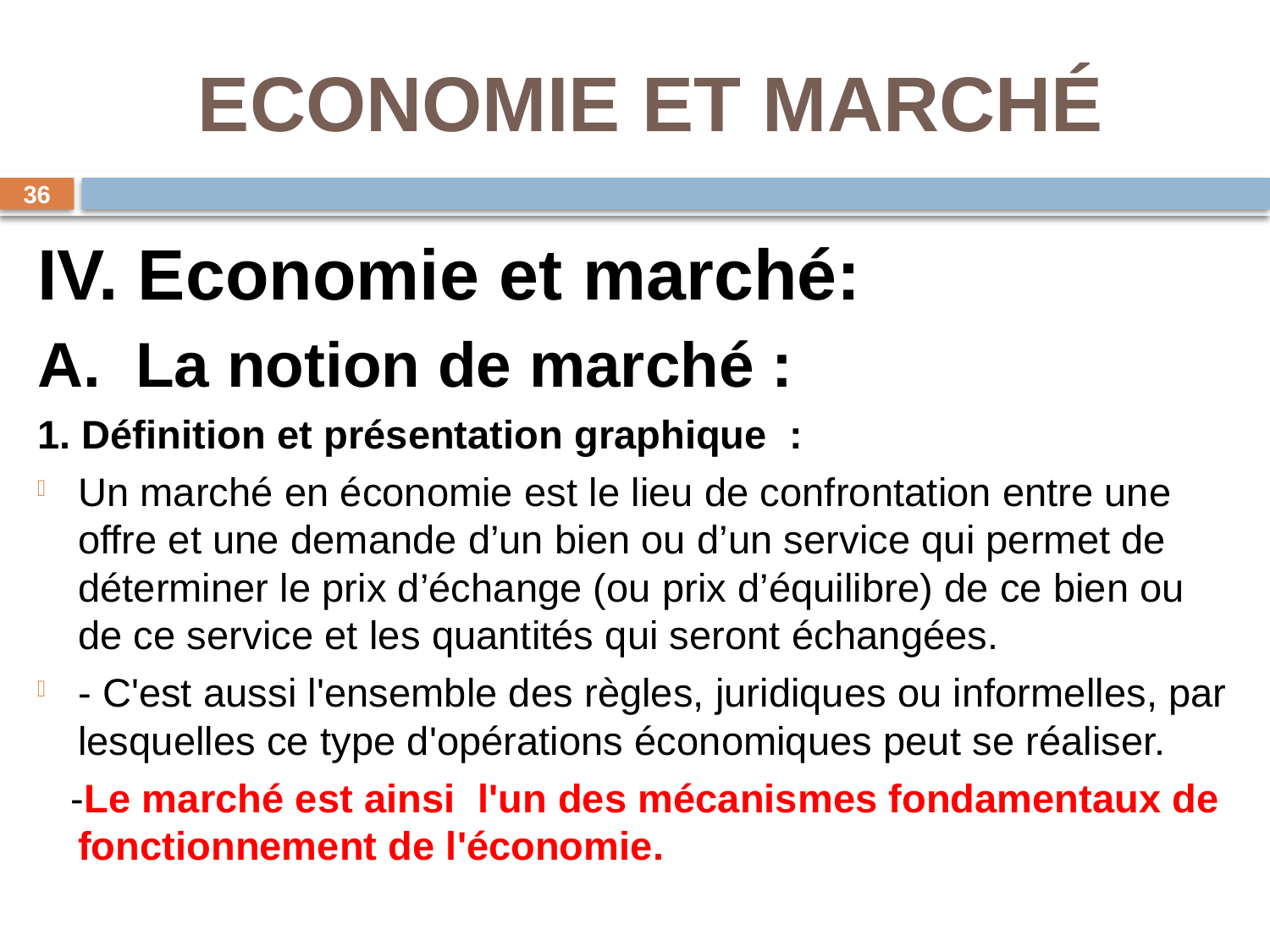

# ECONOMIE ET MARCHÉ
36
IV. Economie et marché:
A.  La notion de marché :
1. Définition et présentation graphique  :
Un marché en économie est le lieu de confrontation entre une offre et une demande d’un bien ou d’un service qui permet de déterminer le prix d’échange (ou prix d’équilibre) de ce bien ou de ce service et les quantités qui seront échangées.
- C'est aussi l'ensemble des règles, juridiques ou informelles, par lesquelles ce type d'opérations économiques peut se réaliser.
   -Le marché est ainsi  l'un des mécanismes fondamentaux de fonctionnement de l'économie.